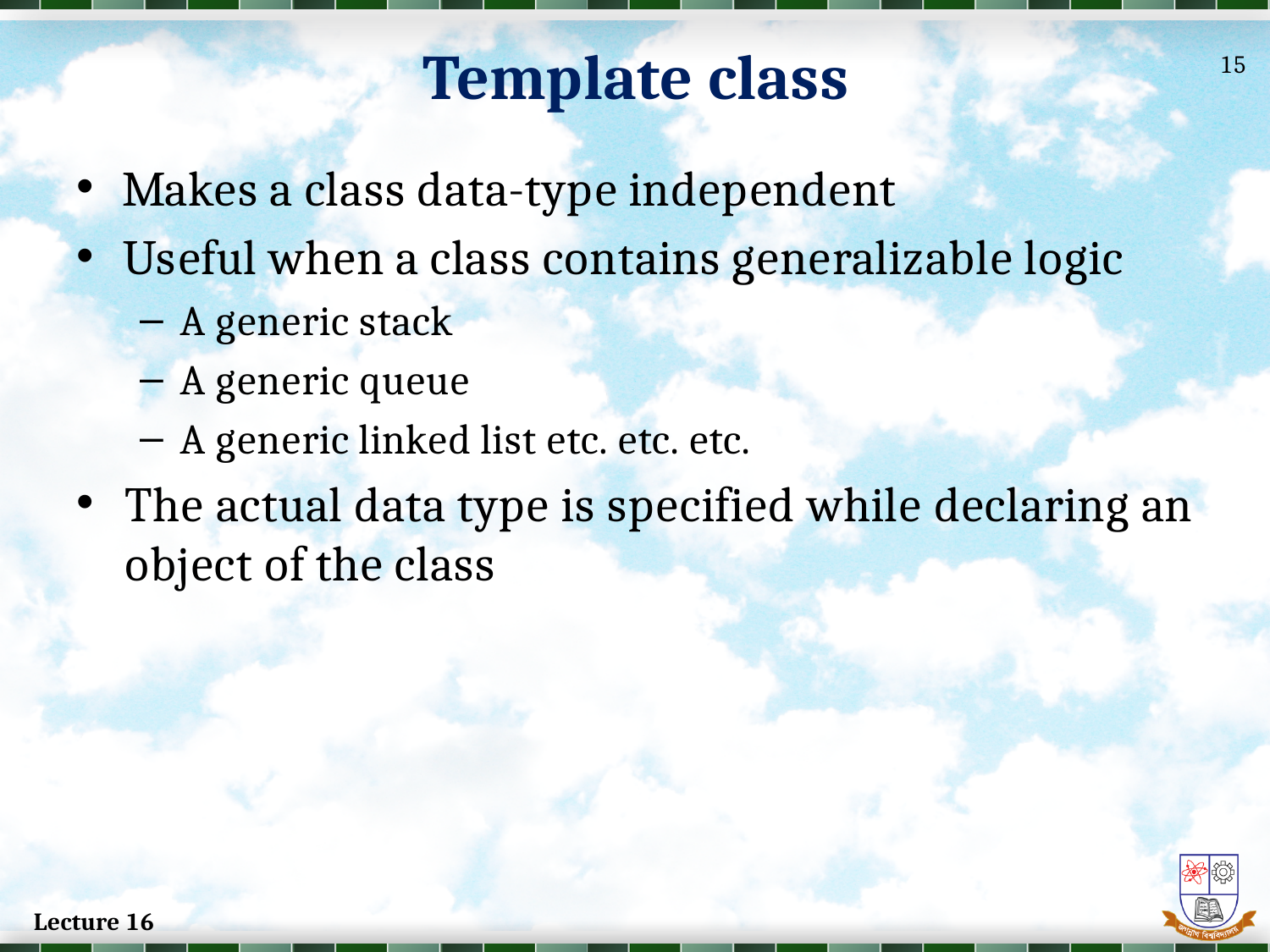

Template class
15
Makes a class data-type independent
Useful when a class contains generalizable logic
A generic stack
A generic queue
A generic linked list etc. etc. etc.
The actual data type is specified while declaring an object of the class